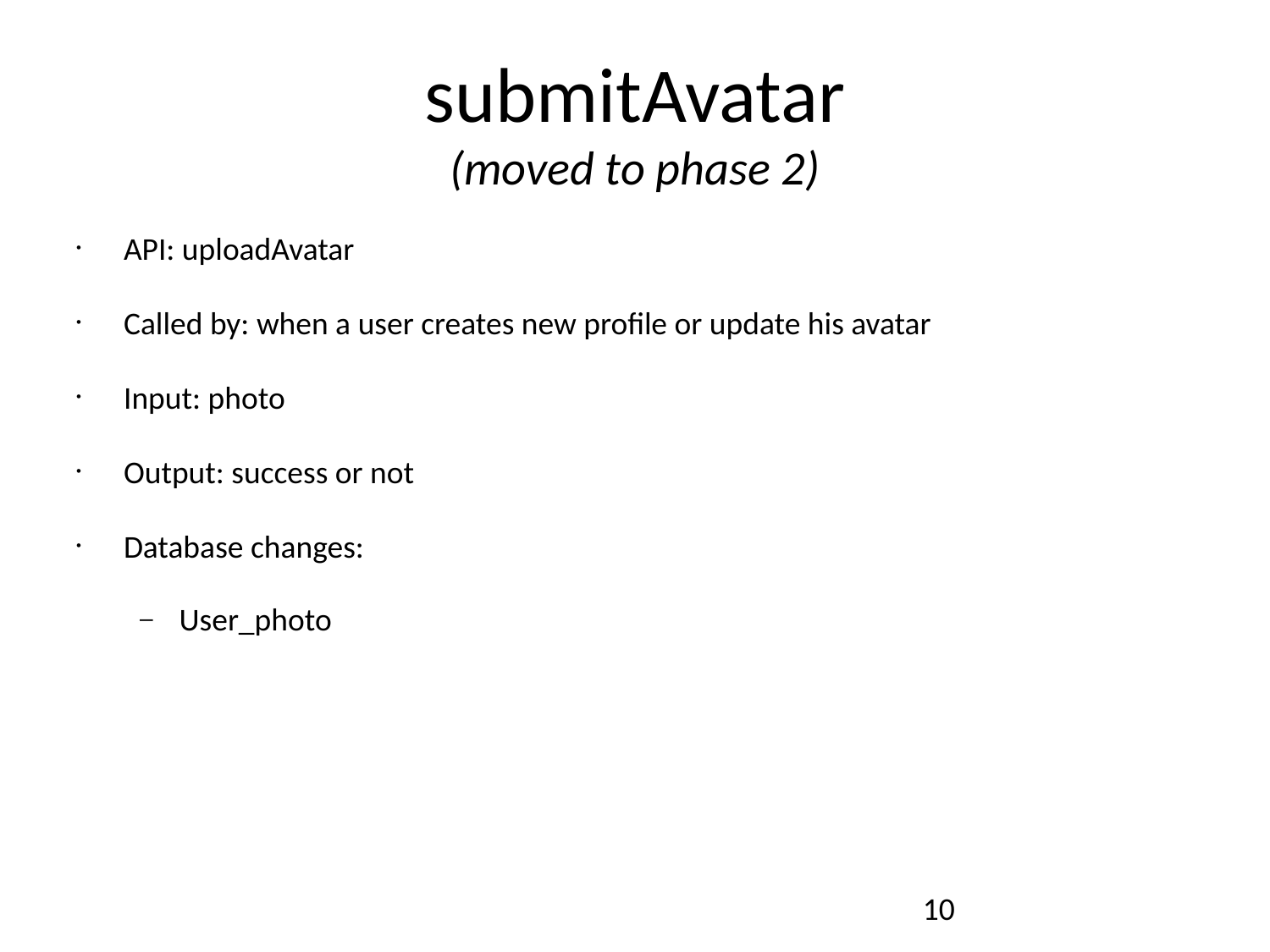

# submitAvatar (moved to phase 2)
API: uploadAvatar
Called by: when a user creates new profile or update his avatar
Input: photo
Output: success or not
Database changes:
User_photo

10